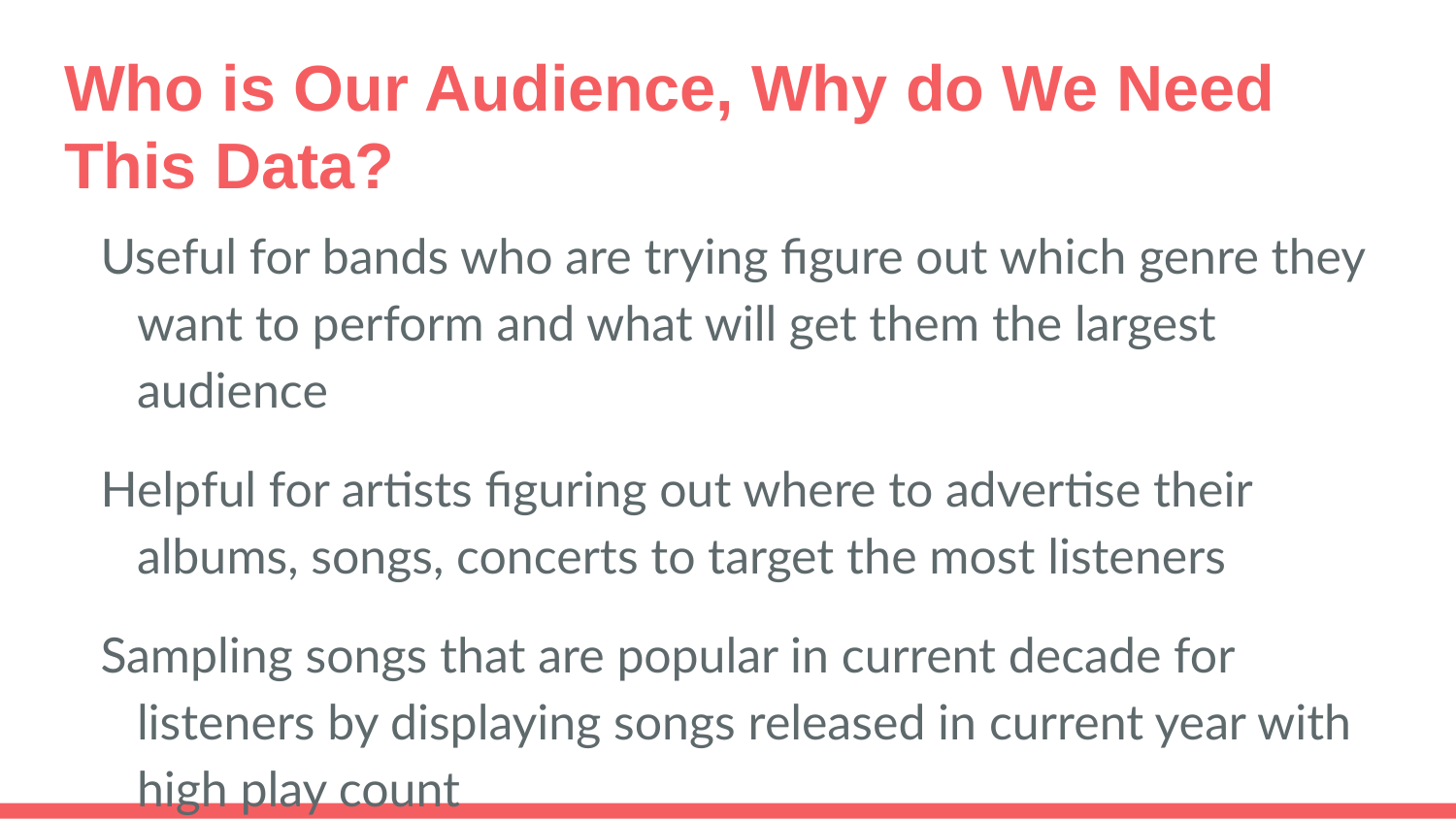

# Who is Our Audience, Why do We Need This Data?
Useful for bands who are trying figure out which genre they want to perform and what will get them the largest audience
Helpful for artists figuring out where to advertise their albums, songs, concerts to target the most listeners
Sampling songs that are popular in current decade for listeners by displaying songs released in current year with high play count